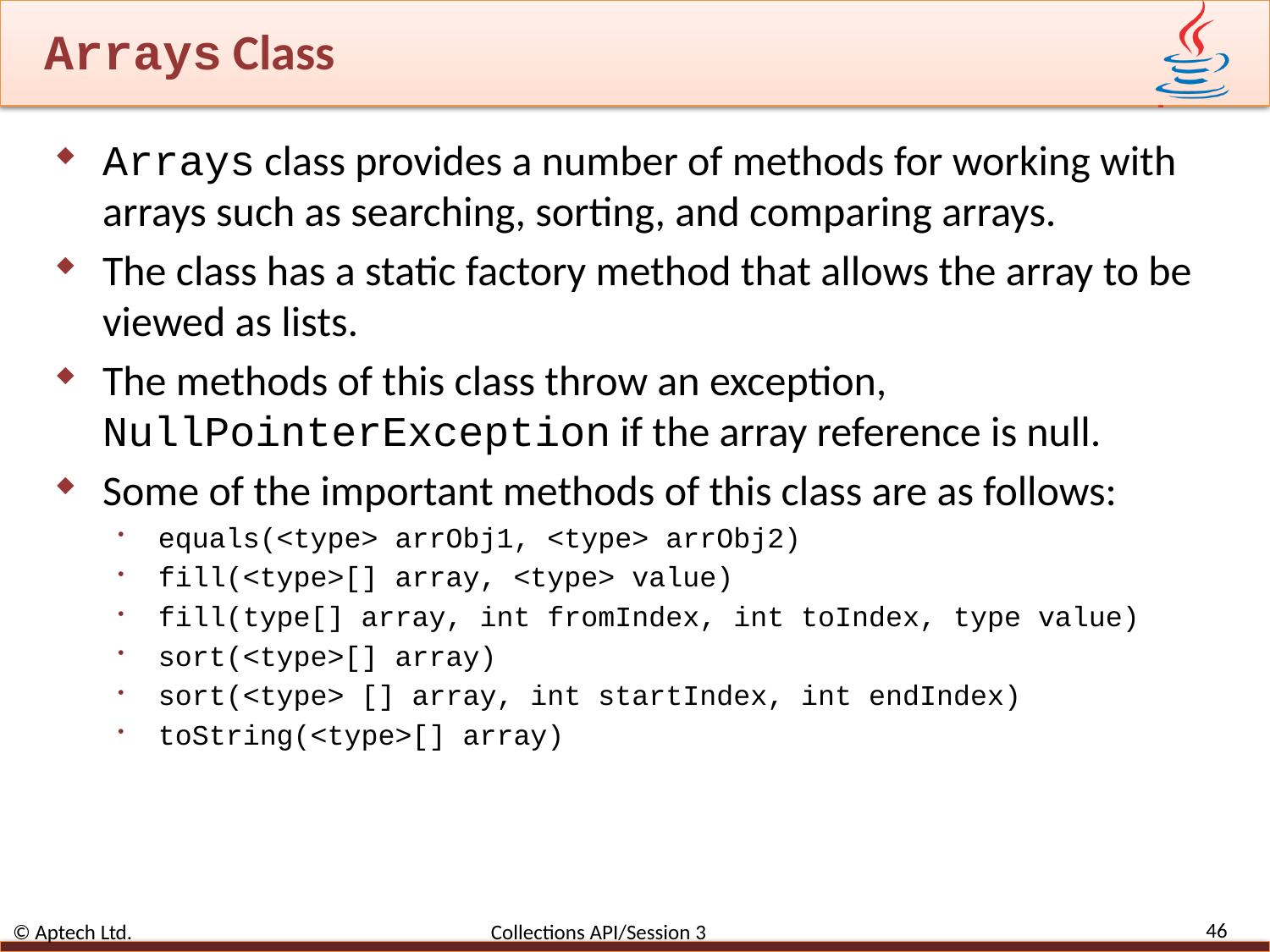

# Arrays Class
Arrays class provides a number of methods for working with arrays such as searching, sorting, and comparing arrays.
The class has a static factory method that allows the array to be viewed as lists.
The methods of this class throw an exception, NullPointerException if the array reference is null.
Some of the important methods of this class are as follows:
equals(<type> arrObj1, <type> arrObj2)
fill(<type>[] array, <type> value)
fill(type[] array, int fromIndex, int toIndex, type value)
sort(<type>[] array)
sort(<type> [] array, int startIndex, int endIndex)
toString(<type>[] array)

46
© Aptech Ltd.                                                                          Collections API/Session 3